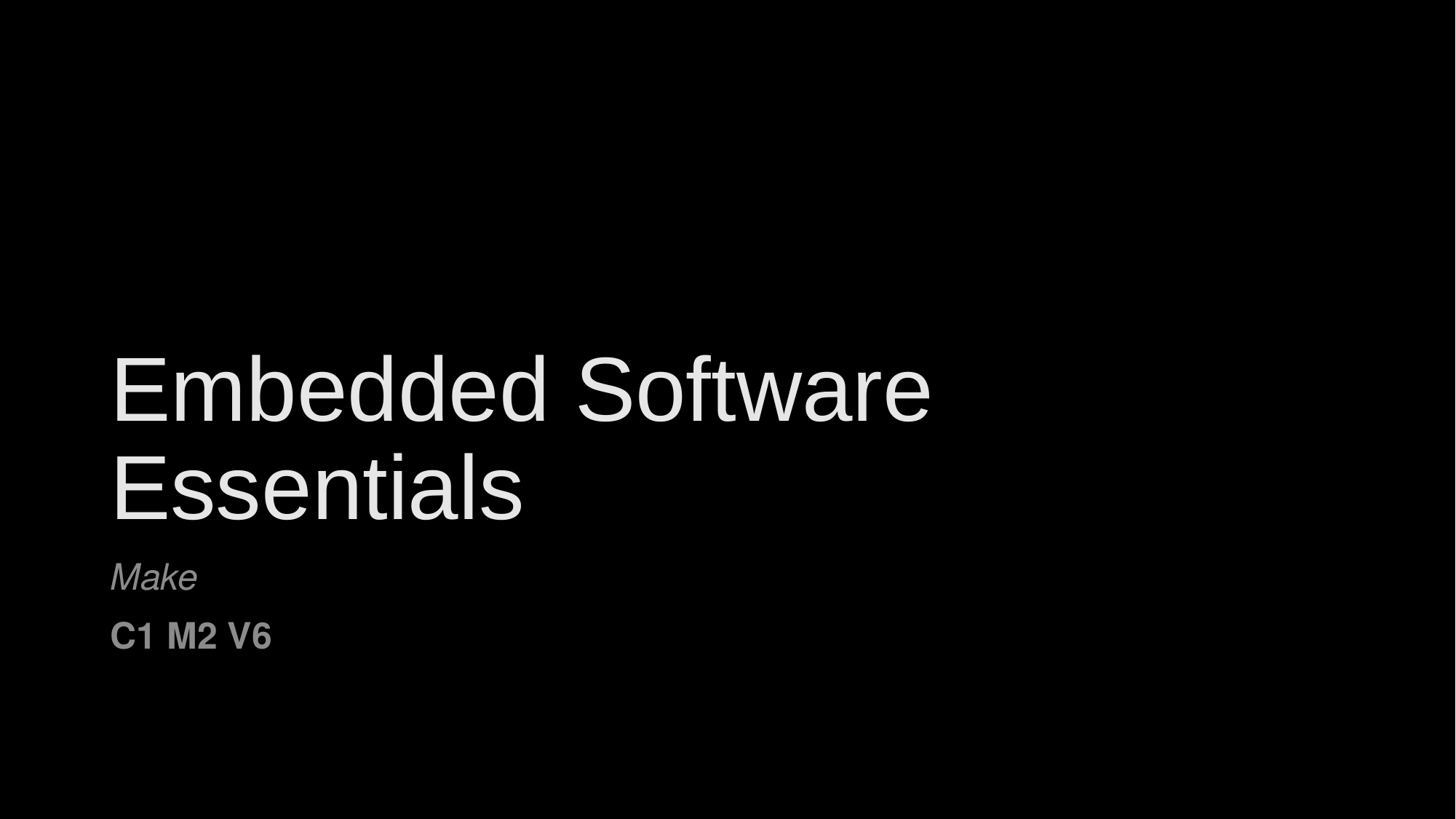

# Embedded Software Essentials
Make
C1 M2 V6